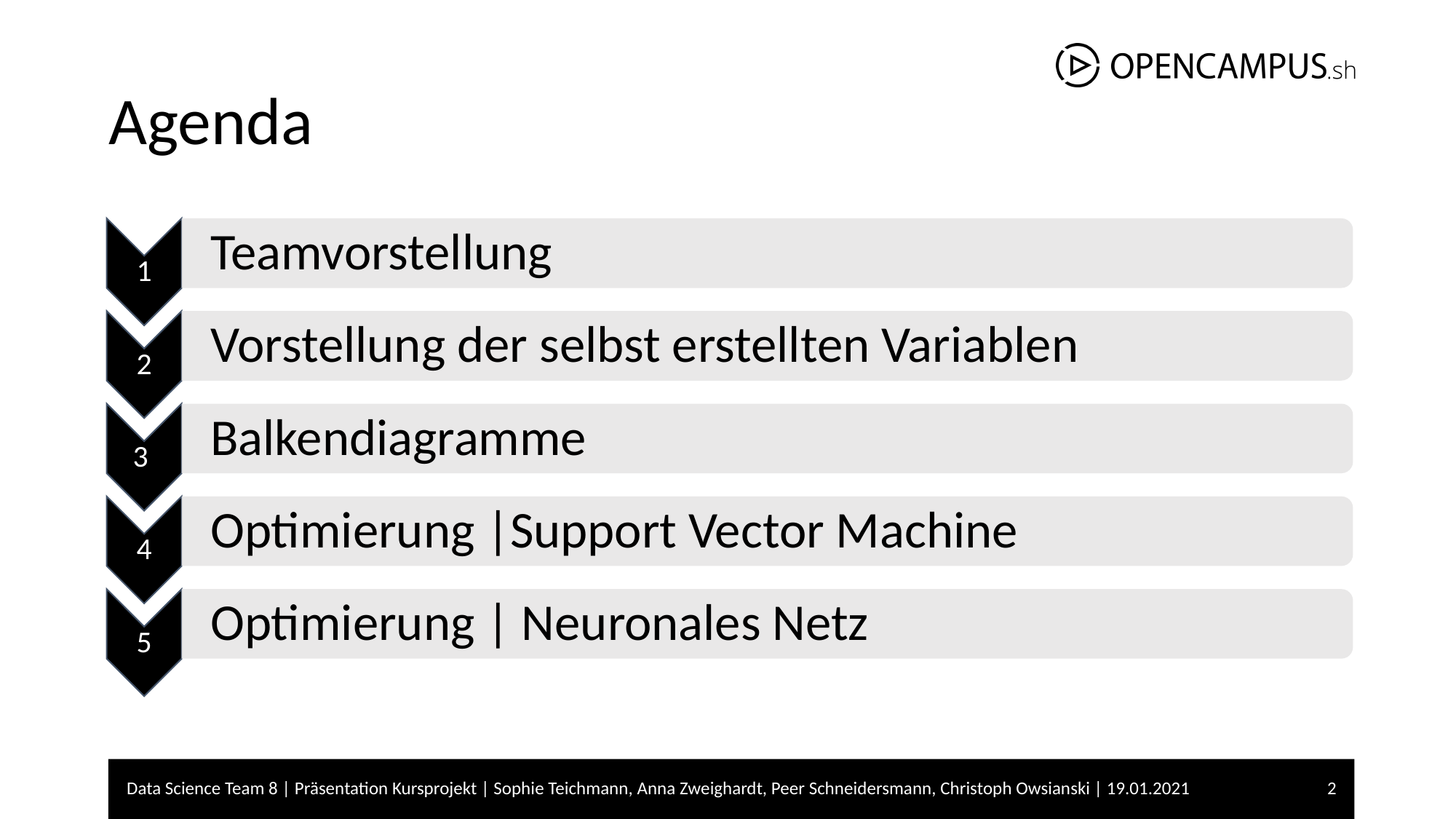

# Agenda
1
Teamvorstellung
2
Vorstellung der selbst erstellten Variablen
3
Balkendiagramme
4
Optimierung |Support Vector Machine
5
Optimierung | Neuronales Netz
Data Science Team 8 | Präsentation Kursprojekt | Sophie Teichmann, Anna Zweighardt, Peer Schneidersmann, Christoph Owsianski | 19.01.2021
2